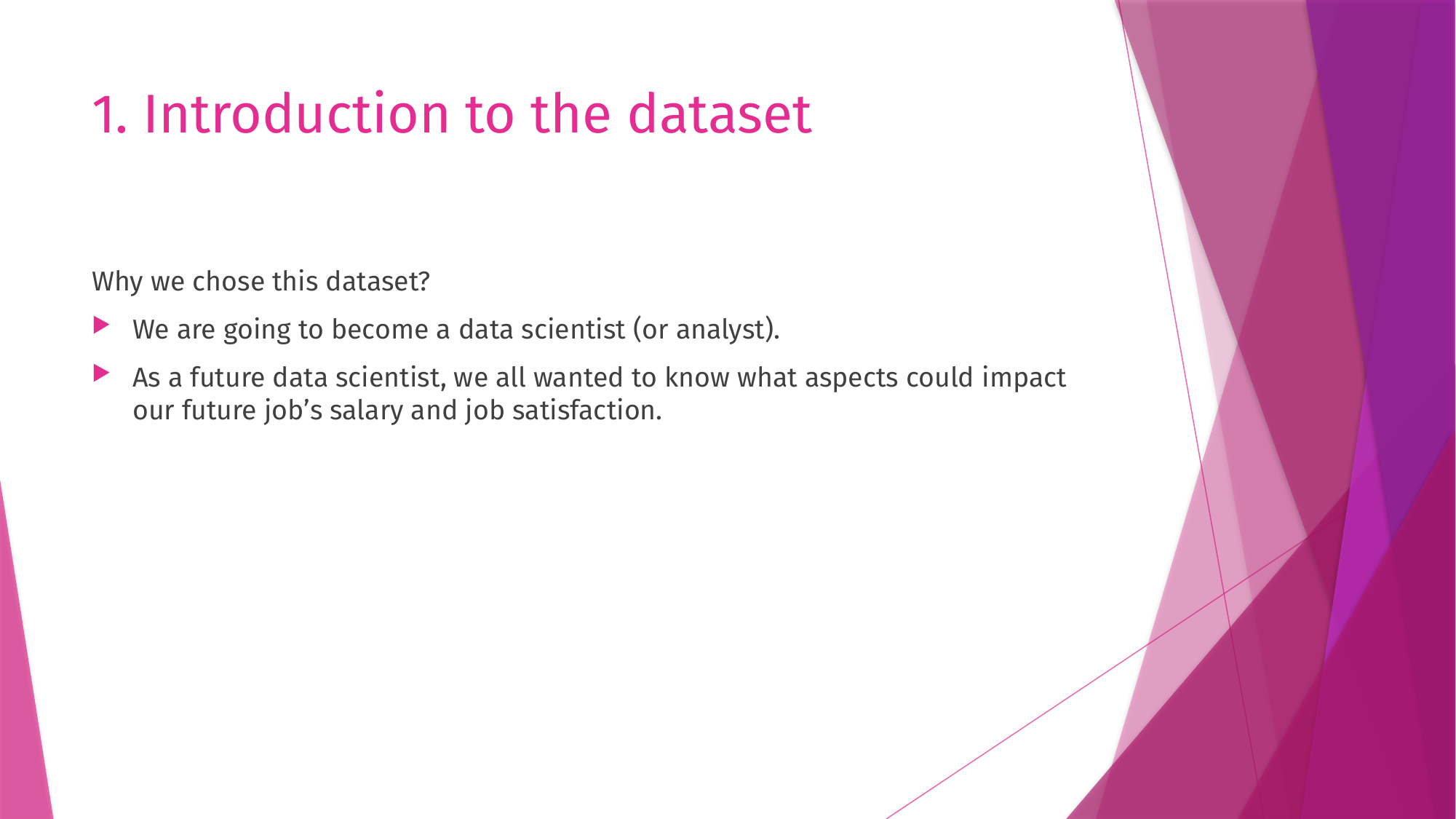

# 1. Introduction to the dataset
Why we chose this dataset?
We are going to become a data scientist (or analyst).
As a future data scientist, we all wanted to know what aspects could impact our future job’s salary and job satisfaction.